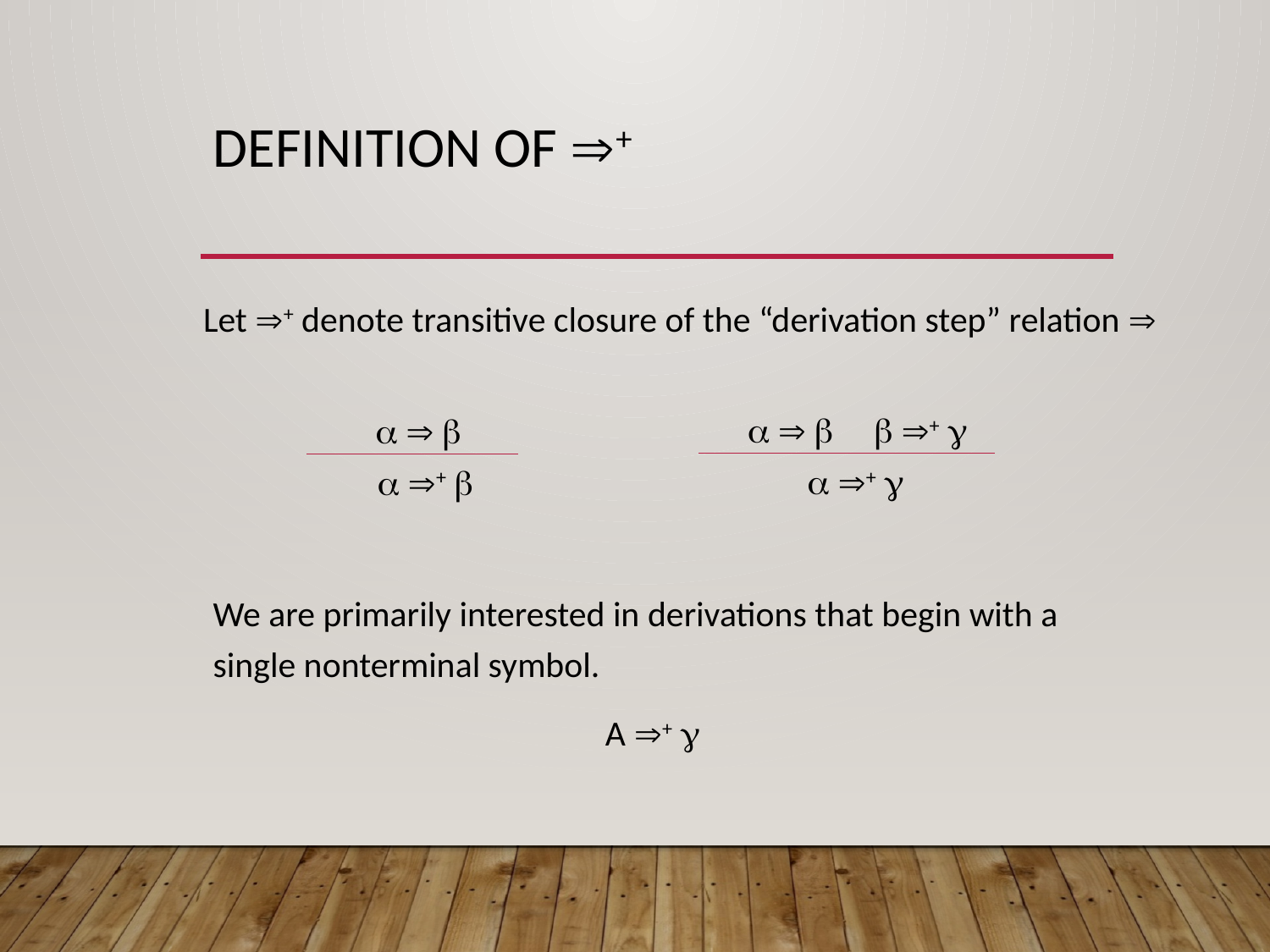

# Definition of ⇒+
Let ⇒+ denote transitive closure of the “derivation step” relation ⇒
α ⇒ β     β ⇒+ γ
α ⇒+ γ
α ⇒ β
α ⇒+ β
We are primarily interested in derivations that begin with a single nonterminal symbol.
A ⇒+ γ